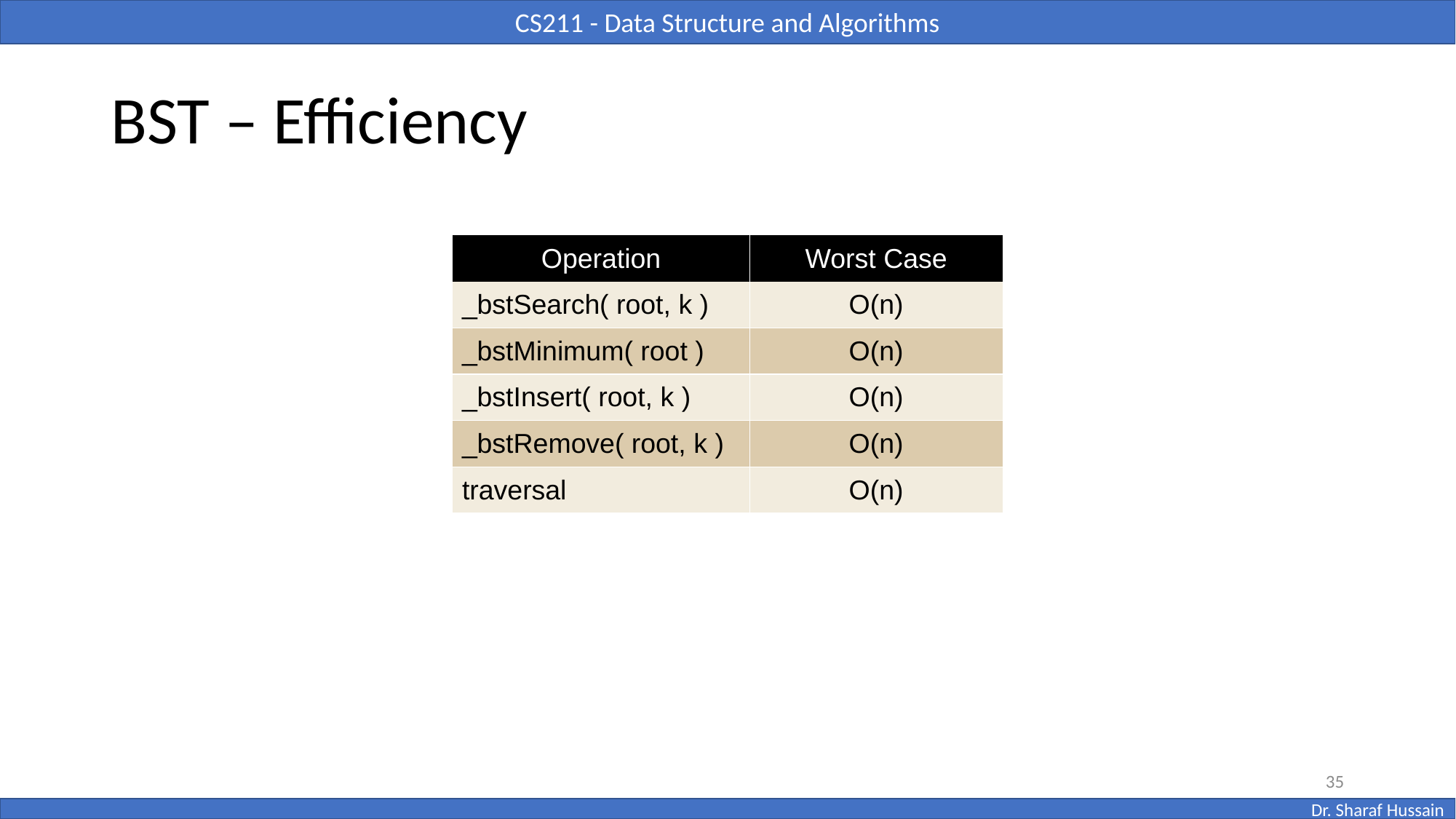

# BST – Efficiency

| Operation | Worst Case |
| --- | --- |
| \_bstSearch( root, k ) | O(n) |
| \_bstMinimum( root ) | O(n) |
| \_bstInsert( root, k ) | O(n) |
| \_bstRemove( root, k ) | O(n) |
| traversal | O(n) |
35